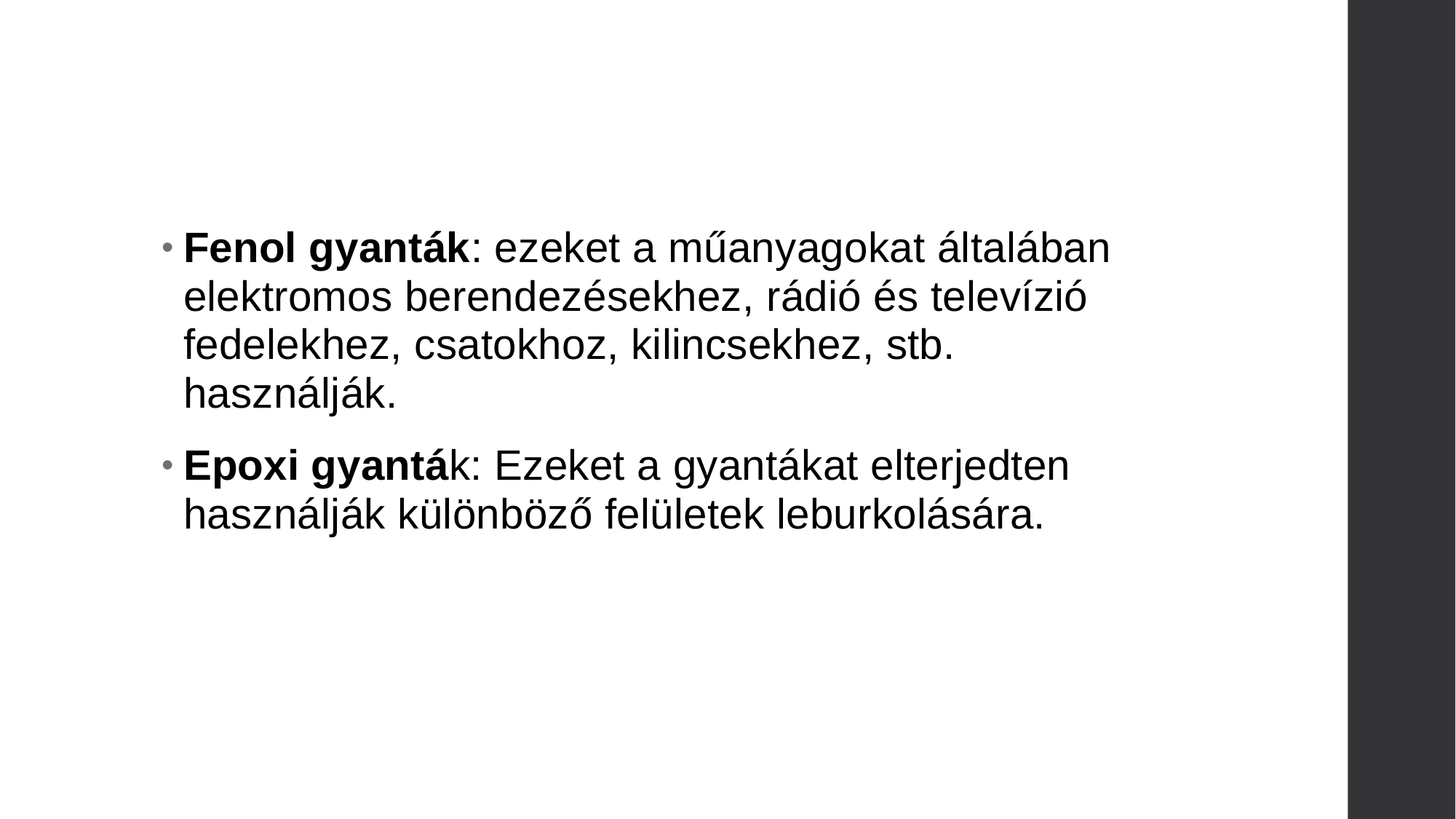

#
Fenol gyanták: ezeket a műanyagokat általában elektromos berendezésekhez, rádió és televízió fedelekhez, csatokhoz, kilincsekhez, stb. használják.
Epoxi gyanták: Ezeket a gyantákat elterjedten használják különböző felületek leburkolására.